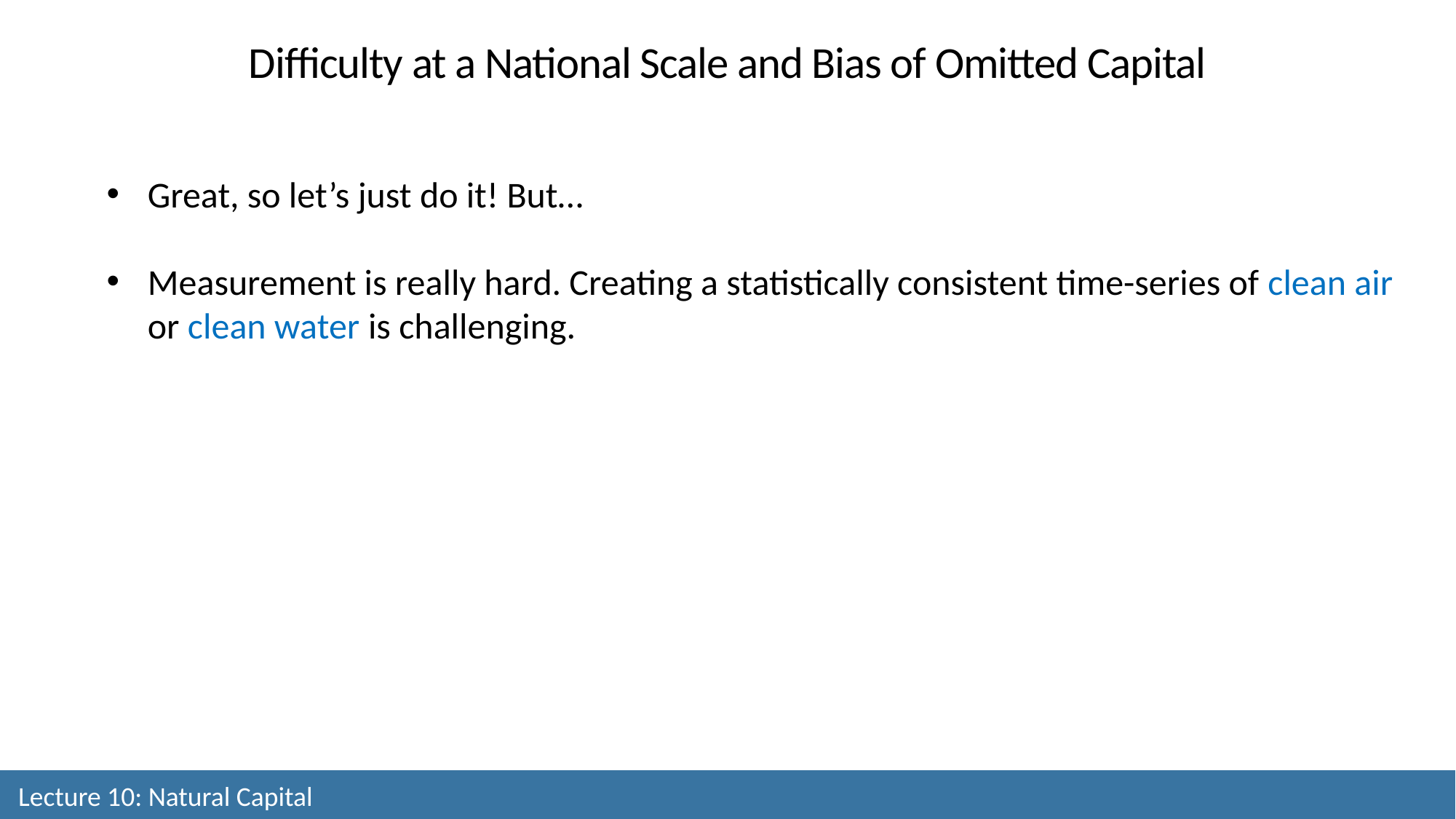

Difficulty at a National Scale and Bias of Omitted Capital

Great, so let’s just do it! But…

Measurement is really hard. Creating a statistically consistent time-series of clean air or clean water is challenging.